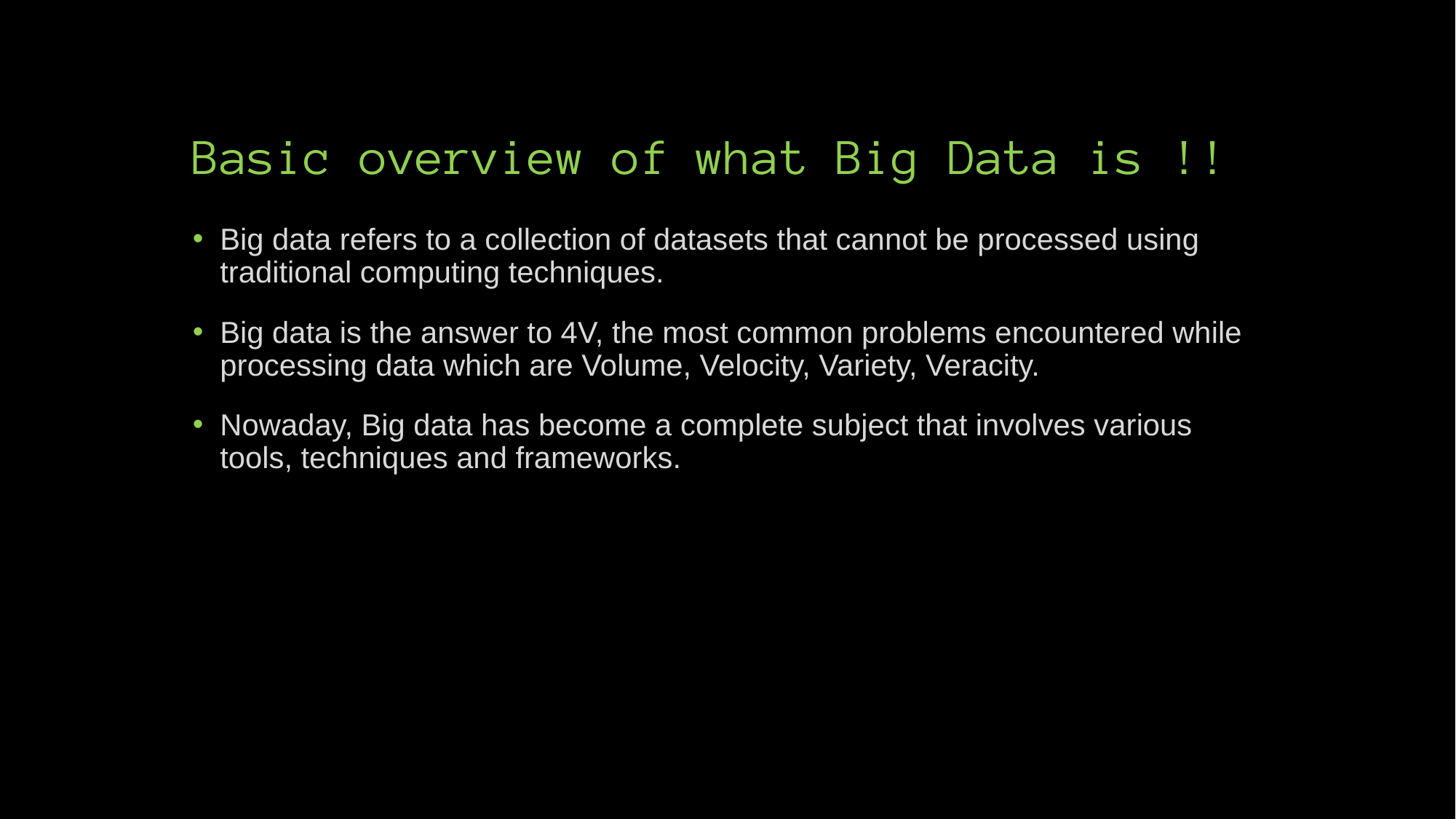

# Basic overview of what Big Data is !!
Big data refers to a collection of datasets that cannot be processed using traditional computing techniques.
Big data is the answer to 4V, the most common problems encountered while processing data which are Volume, Velocity, Variety, Veracity.
Nowaday, Big data has become a complete subject that involves various tools, techniques and frameworks.